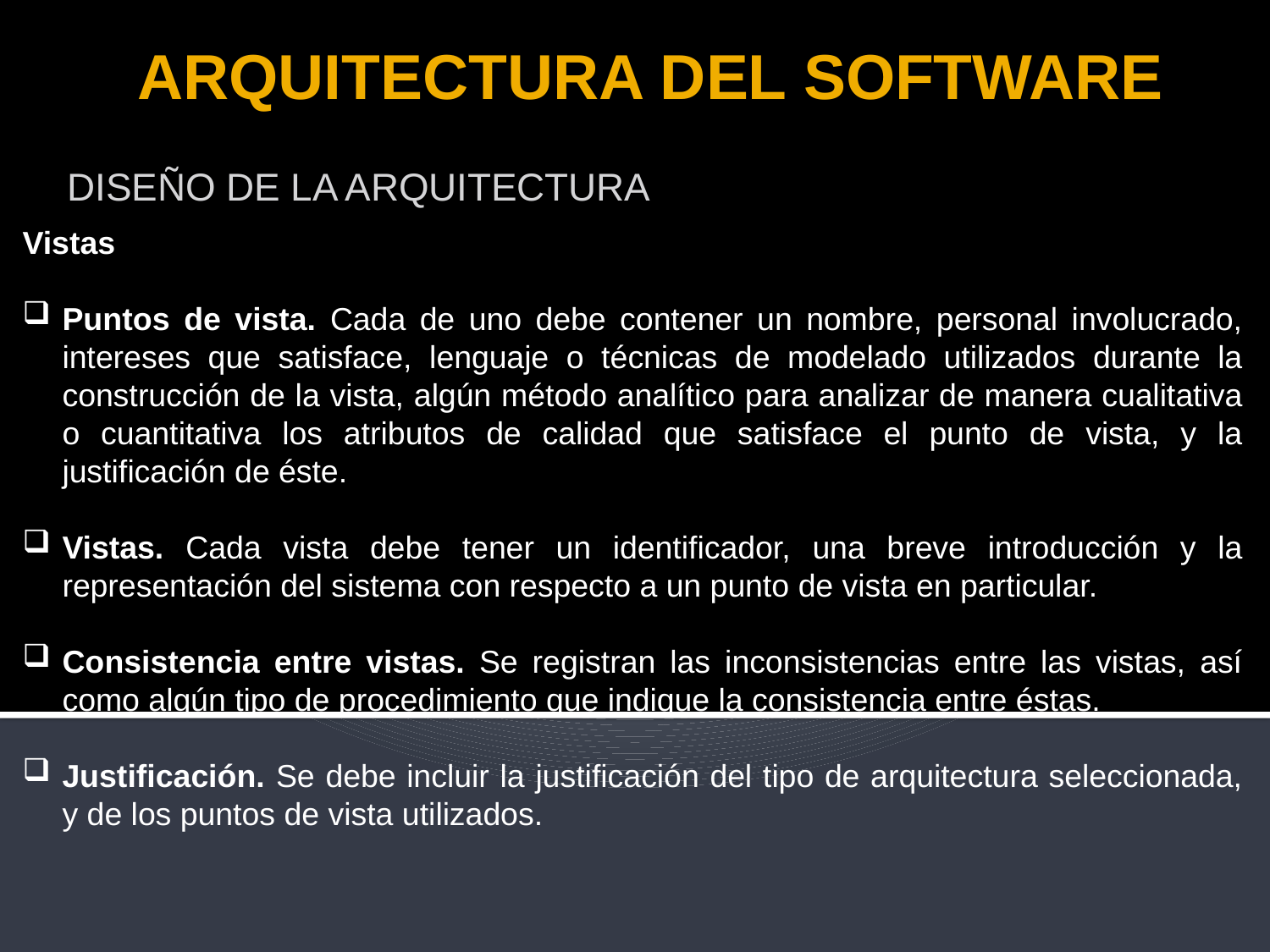

# ARQUITECTURA DEL SOFTWARE
DISEÑO DE LA ARQUITECTURA

Vistas

Puntos de vista. Cada de uno debe contener un nombre, personal involucrado, intereses que satisface, lenguaje o técnicas de modelado utilizados durante la construcción de la vista, algún método analítico para analizar de manera cualitativa o cuantitativa los atributos de calidad que satisface el punto de vista, y la justificación de éste.

Vistas. Cada vista debe tener un identificador, una breve introducción y la representación del sistema con respecto a un punto de vista en particular.

Consistencia entre vistas. Se registran las inconsistencias entre las vistas, así como algún tipo de procedimiento que indique la consistencia entre éstas.

Justificación. Se debe incluir la justificación del tipo de arquitectura seleccionada, y de los puntos de vista utilizados.